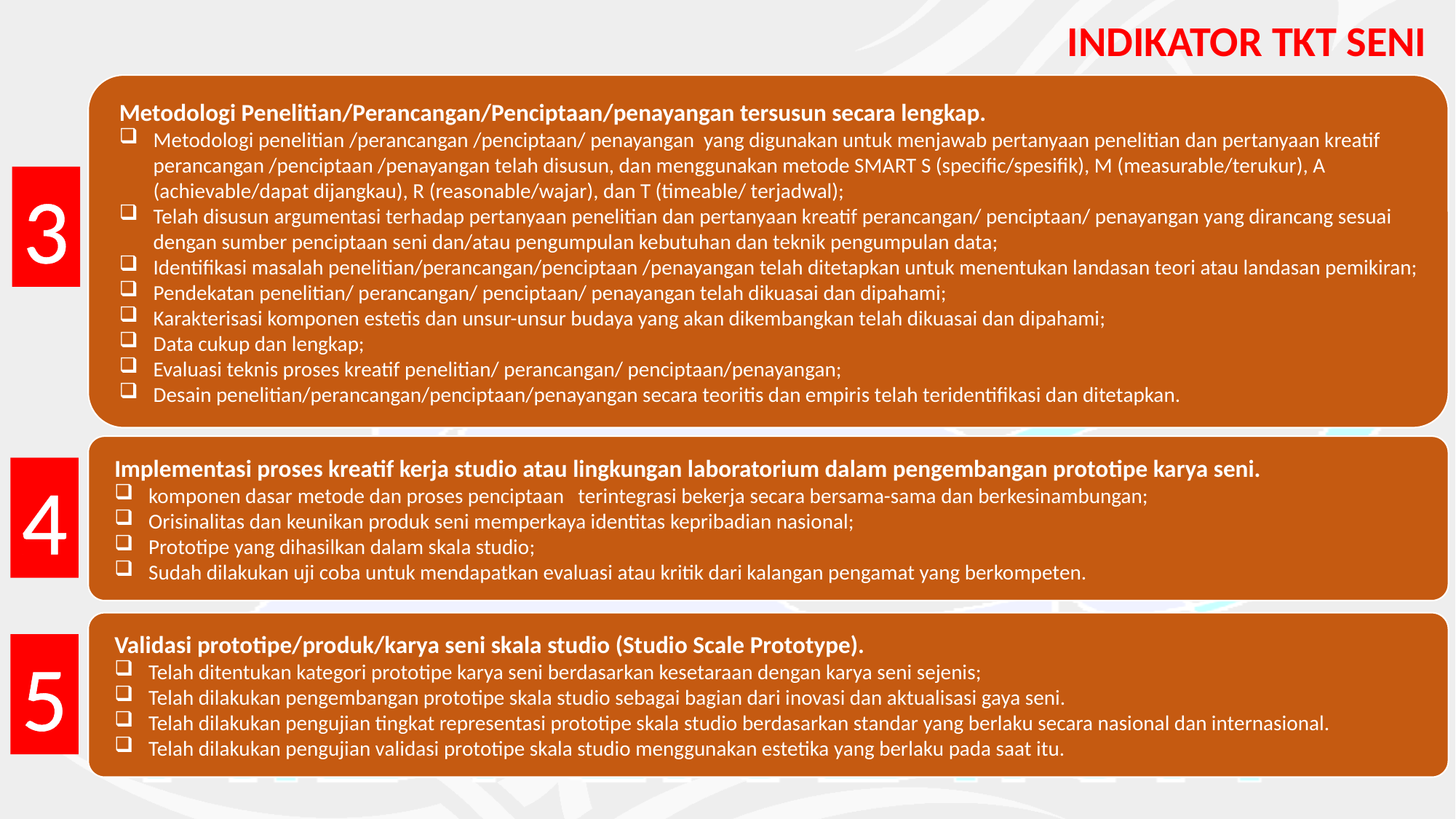

INDIKATOR TKT SENI

Metodologi Penelitian/Perancangan/Penciptaan/penayangan tersusun secara lengkap.
Metodologi penelitian /perancangan /penciptaan/ penayangan  yang digunakan untuk menjawab pertanyaan penelitian dan pertanyaan kreatif perancangan /penciptaan /penayangan telah disusun, dan menggunakan metode SMART S (specific/spesifik), M (measurable/terukur), A (achievable/dapat dijangkau), R (reasonable/wajar), dan T (timeable/ terjadwal);
Telah disusun argumentasi terhadap pertanyaan penelitian dan pertanyaan kreatif perancangan/ penciptaan/ penayangan yang dirancang sesuai dengan sumber penciptaan seni dan/atau pengumpulan kebutuhan dan teknik pengumpulan data;
Identifikasi masalah penelitian/perancangan/penciptaan /penayangan telah ditetapkan untuk menentukan landasan teori atau landasan pemikiran;
Pendekatan penelitian/ perancangan/ penciptaan/ penayangan telah dikuasai dan dipahami;
Karakterisasi komponen estetis dan unsur-unsur budaya yang akan dikembangkan telah dikuasai dan dipahami;
Data cukup dan lengkap;
Evaluasi teknis proses kreatif penelitian/ perancangan/ penciptaan/penayangan;
Desain penelitian/perancangan/penciptaan/penayangan secara teoritis dan empiris telah teridentifikasi dan ditetapkan.
3

Implementasi proses kreatif kerja studio atau lingkungan laboratorium dalam pengembangan prototipe karya seni.
komponen dasar metode dan proses penciptaan   terintegrasi bekerja secara bersama-sama dan berkesinambungan;
Orisinalitas dan keunikan produk seni memperkaya identitas kepribadian nasional;
Prototipe yang dihasilkan dalam skala studio;
Sudah dilakukan uji coba untuk mendapatkan evaluasi atau kritik dari kalangan pengamat yang berkompeten.
4

Validasi prototipe/produk/karya seni skala studio (Studio Scale Prototype).
Telah ditentukan kategori prototipe karya seni berdasarkan kesetaraan dengan karya seni sejenis;
Telah dilakukan pengembangan prototipe skala studio sebagai bagian dari inovasi dan aktualisasi gaya seni.
Telah dilakukan pengujian tingkat representasi prototipe skala studio berdasarkan standar yang berlaku secara nasional dan internasional.
Telah dilakukan pengujian validasi prototipe skala studio menggunakan estetika yang berlaku pada saat itu.
5